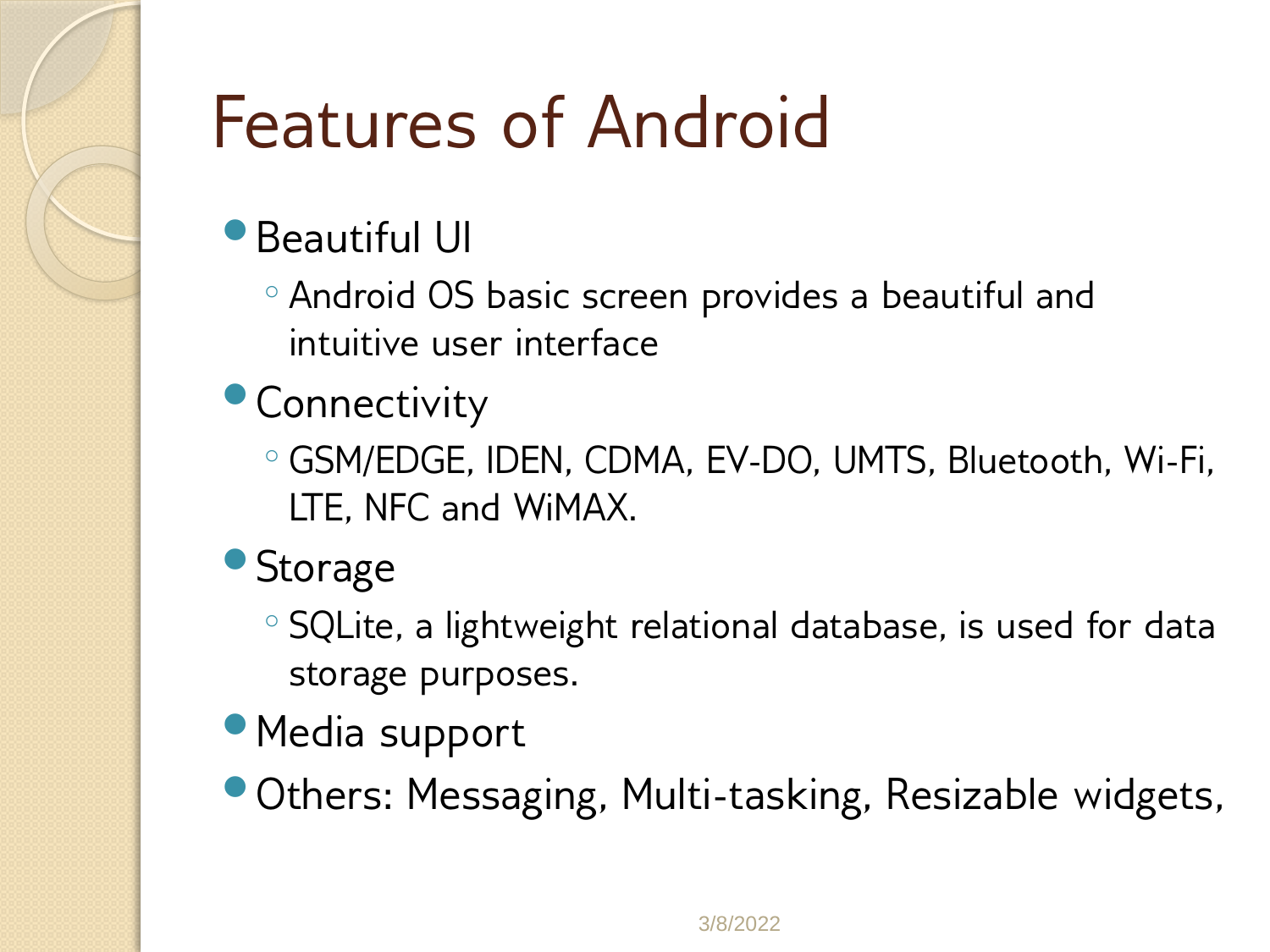

# Features of Android
Beautiful UI
Android OS basic screen provides a beautiful and intuitive user interface
Connectivity
GSM/EDGE, IDEN, CDMA, EV-DO, UMTS, Bluetooth, Wi-Fi, LTE, NFC and WiMAX.
Storage
SQLite, a lightweight relational database, is used for data storage purposes.
Media support
Others: Messaging, Multi-tasking, Resizable widgets,

3/8/2022